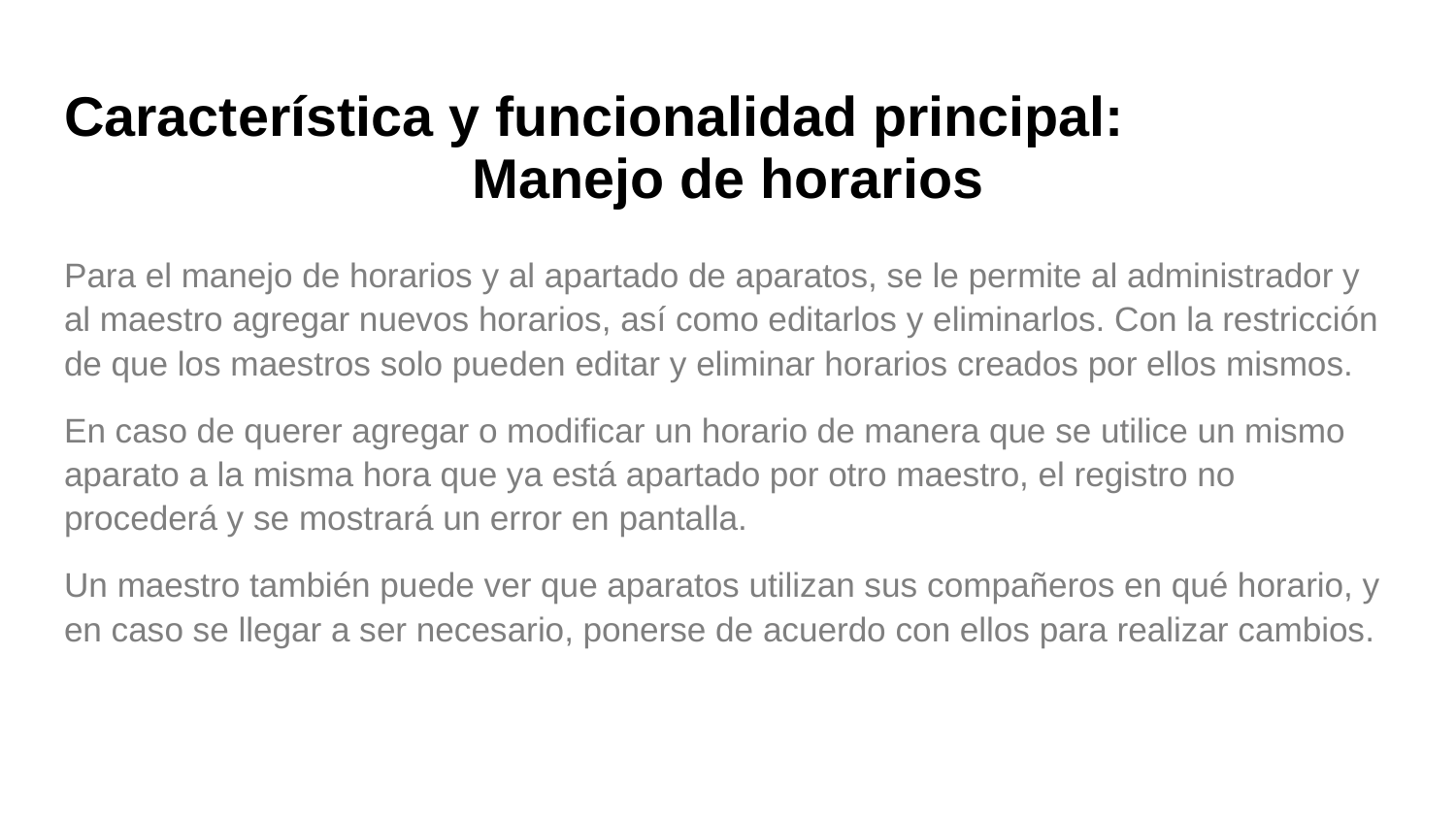

# Característica y funcionalidad principal:
Manejo de horarios
Para el manejo de horarios y al apartado de aparatos, se le permite al administrador y al maestro agregar nuevos horarios, así como editarlos y eliminarlos. Con la restricción de que los maestros solo pueden editar y eliminar horarios creados por ellos mismos.
En caso de querer agregar o modificar un horario de manera que se utilice un mismo aparato a la misma hora que ya está apartado por otro maestro, el registro no procederá y se mostrará un error en pantalla.
Un maestro también puede ver que aparatos utilizan sus compañeros en qué horario, y en caso se llegar a ser necesario, ponerse de acuerdo con ellos para realizar cambios.